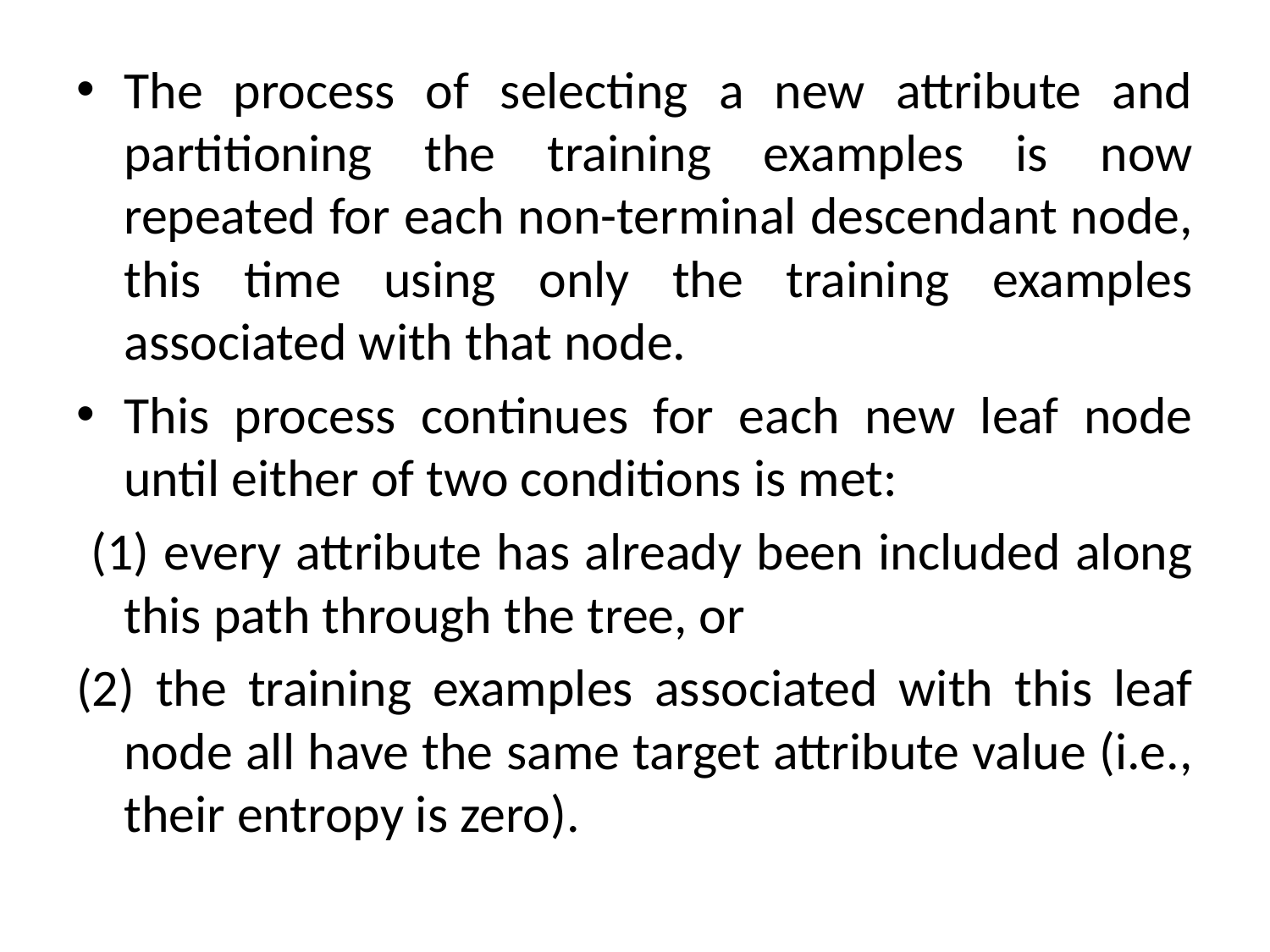

The process of selecting a new attribute and partitioning the training examples is now repeated for each non-terminal descendant node, this time using only the training examples associated with that node.
This process continues for each new leaf node until either of two conditions is met:
 (1) every attribute has already been included along this path through the tree, or
(2) the training examples associated with this leaf node all have the same target attribute value (i.e., their entropy is zero).